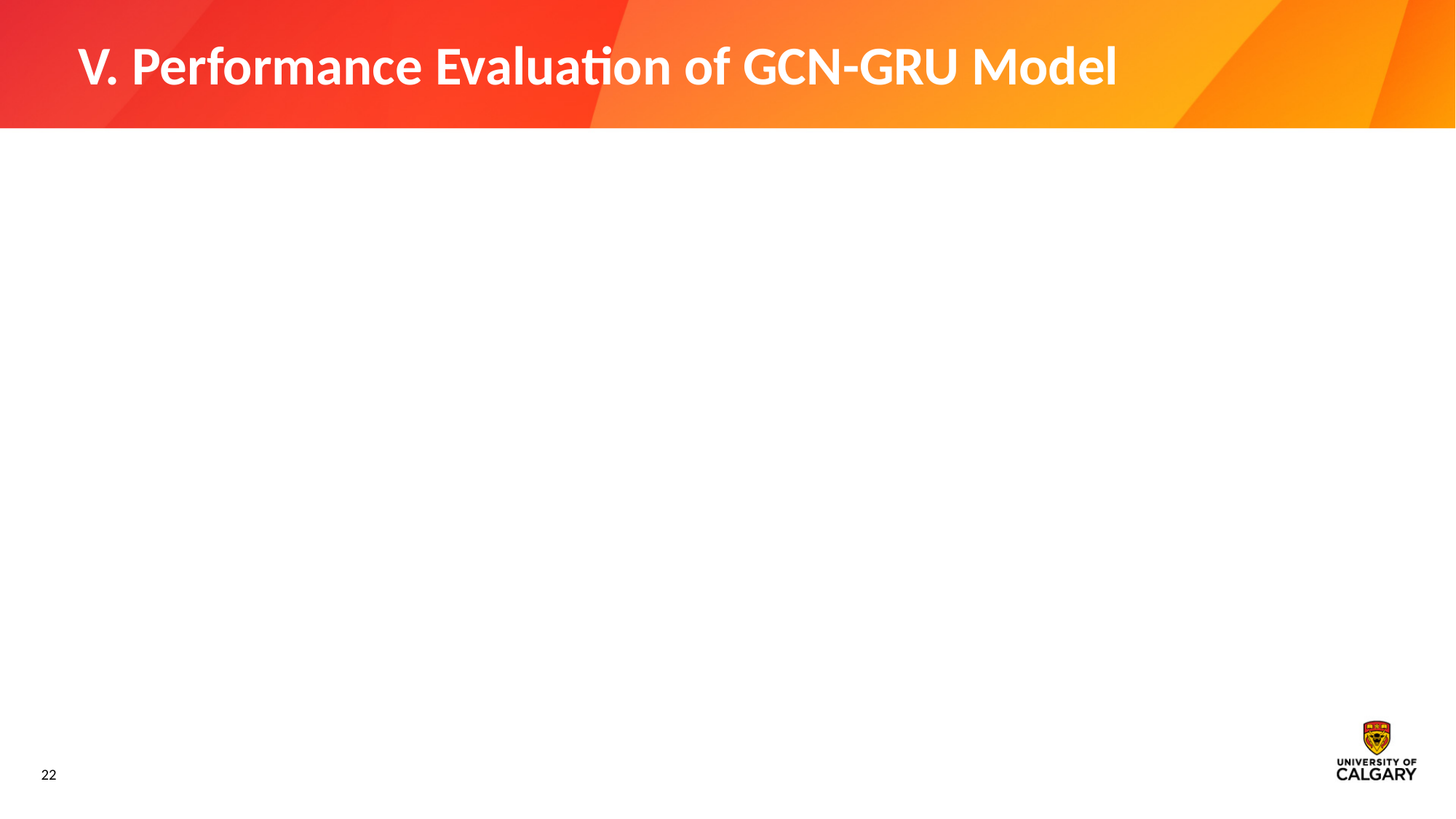

# V. Performance Evaluation of GCN-GRU Model

22